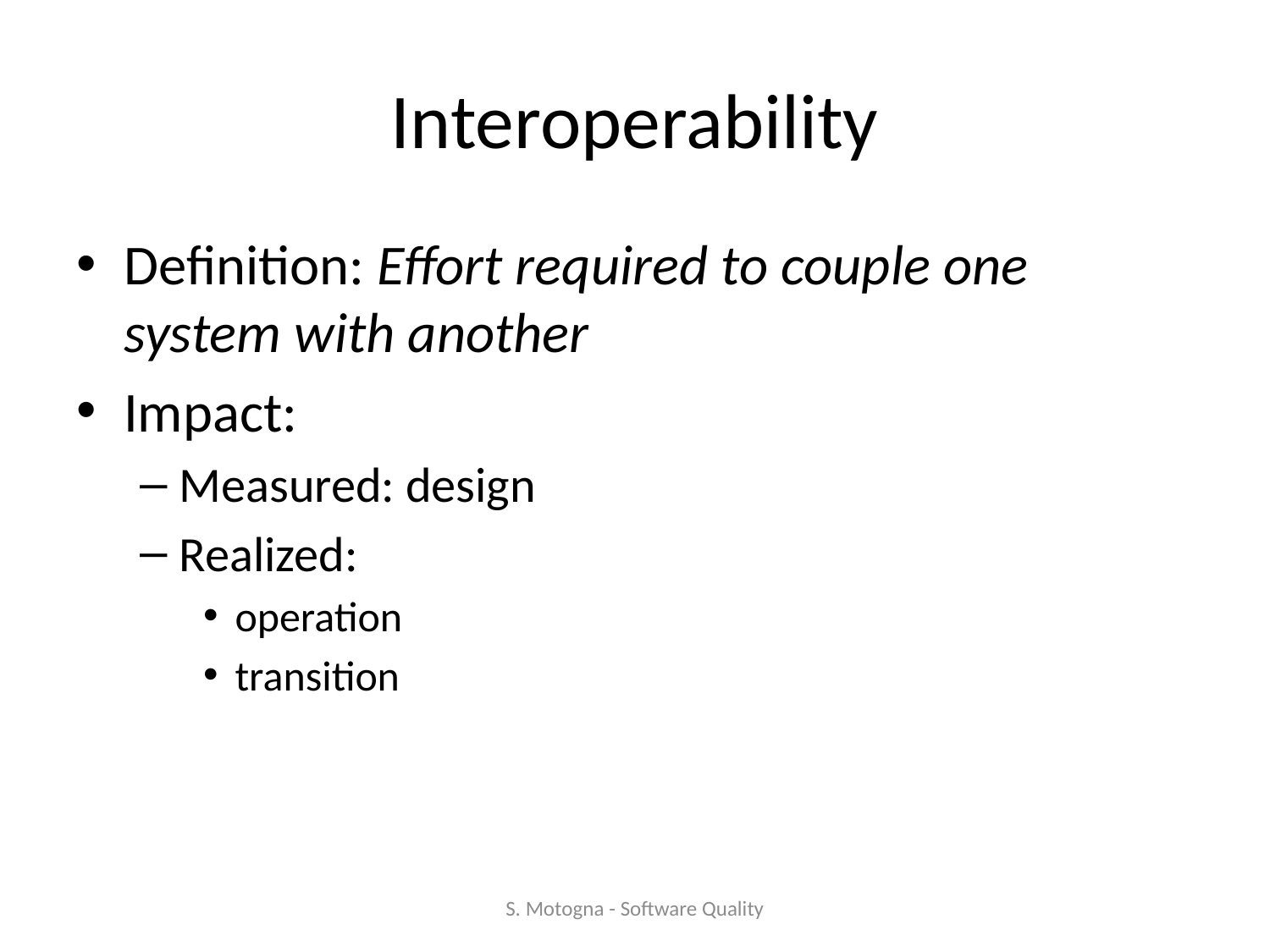

# Interoperability
Definition: Effort required to couple one system with another
Impact:
Measured: design
Realized:
operation
transition
S. Motogna - Software Quality